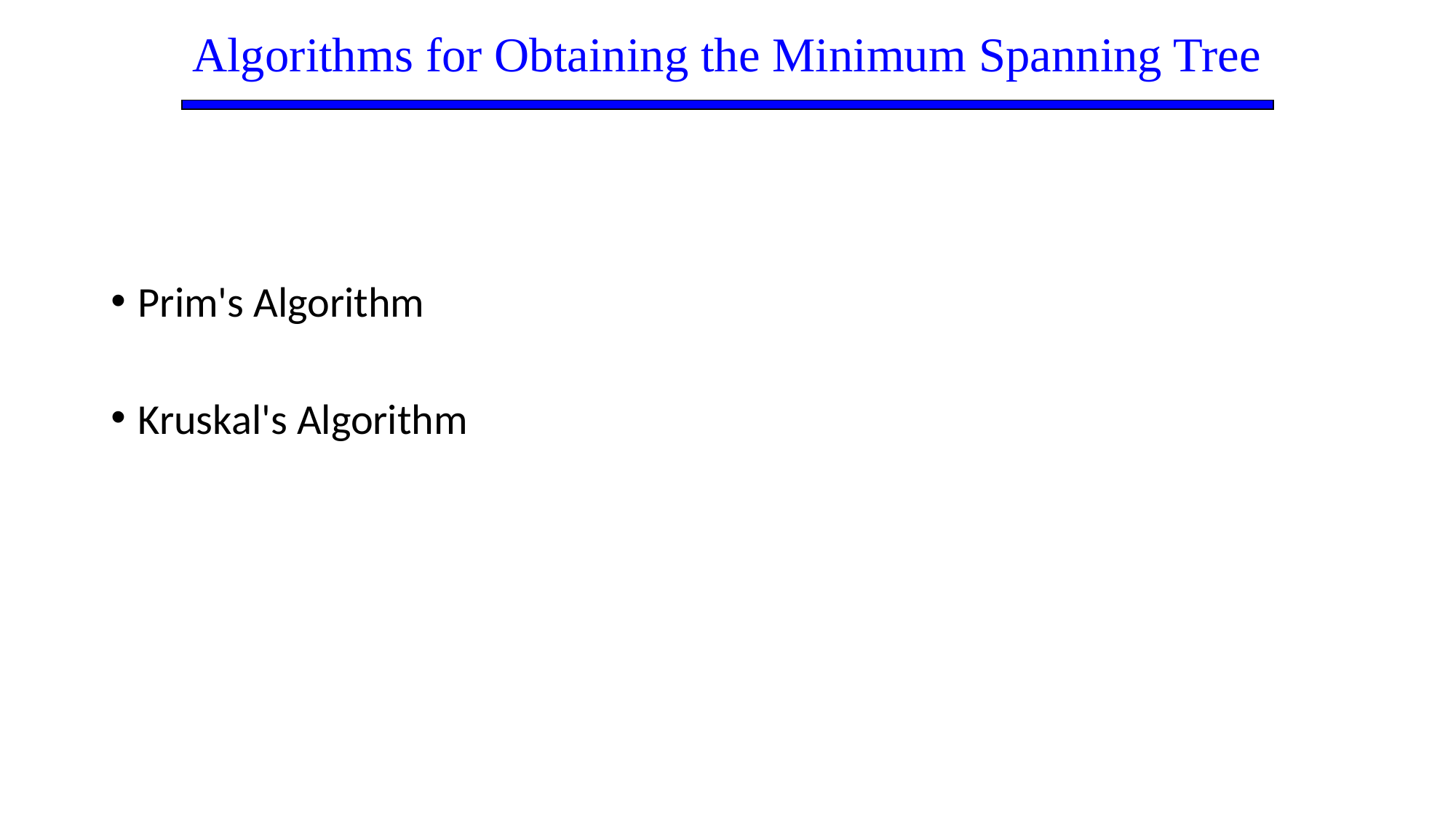

Algorithms for Obtaining the Minimum Spanning Tree

Prim's Algorithm
Kruskal's Algorithm